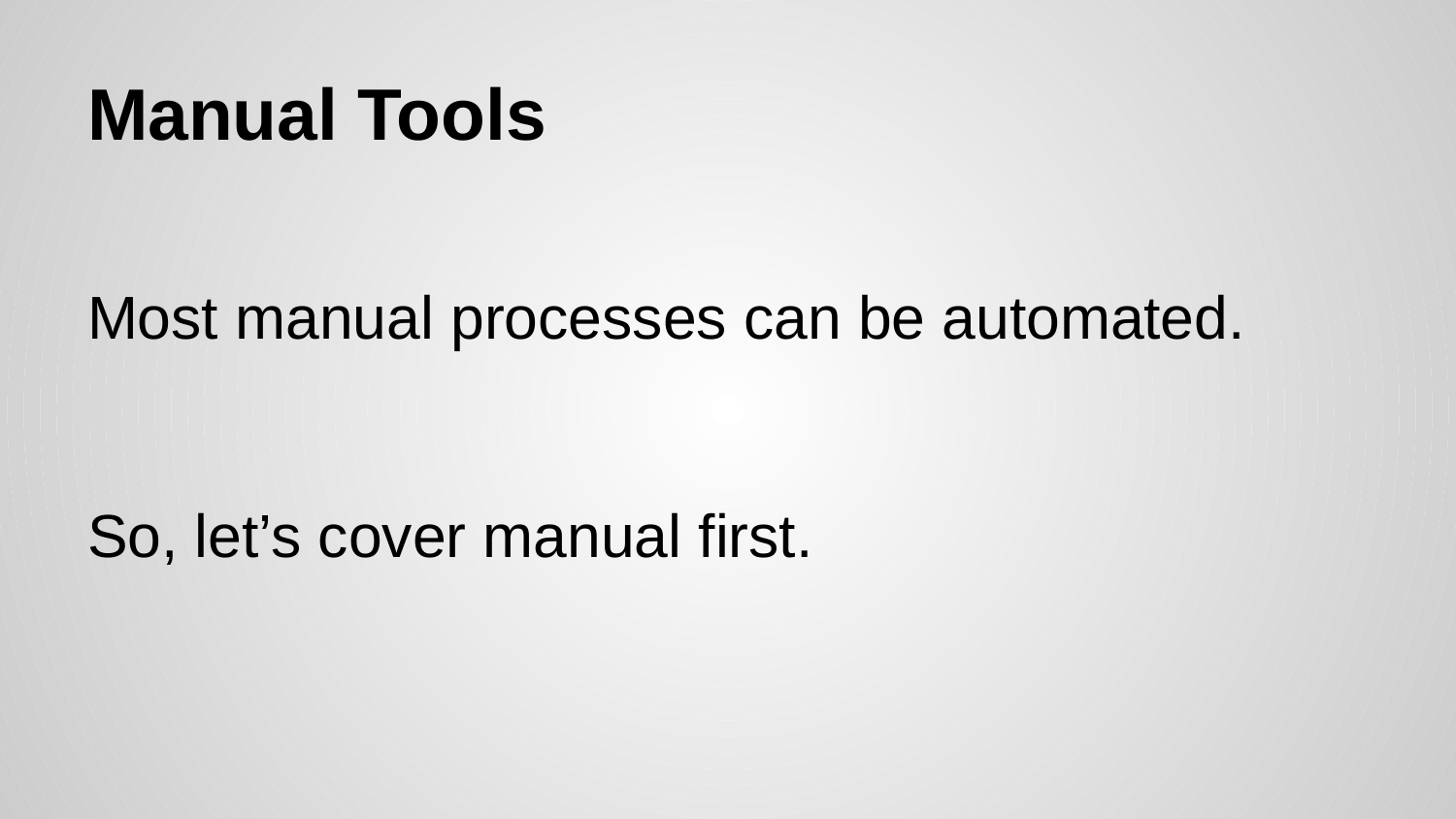

# Manual Tools

Most manual processes can be automated.

So, let’s cover manual first.